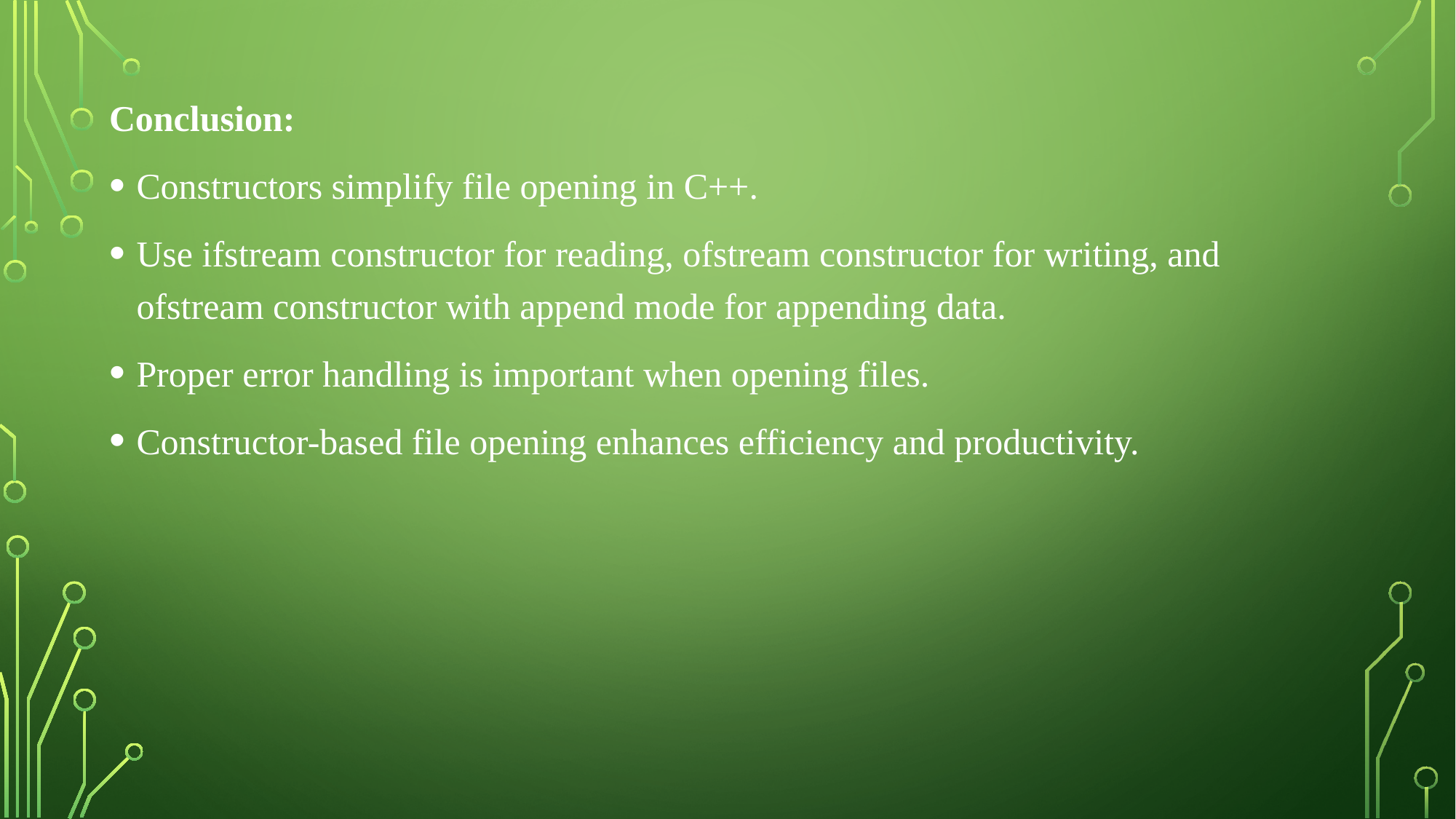

Conclusion:
Constructors simplify file opening in C++.
Use ifstream constructor for reading, ofstream constructor for writing, and ofstream constructor with append mode for appending data.
Proper error handling is important when opening files.
Constructor-based file opening enhances efficiency and productivity.